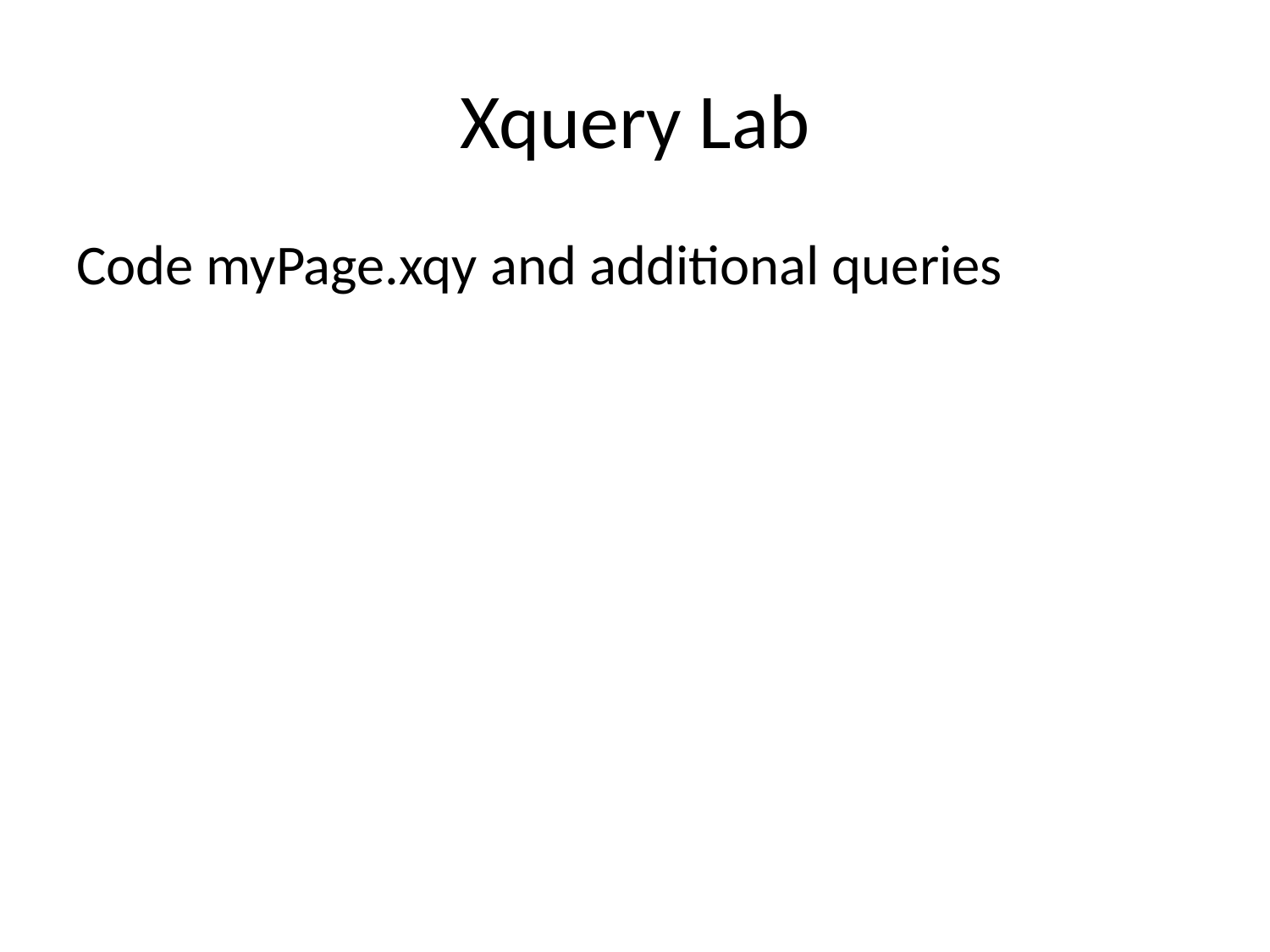

# Xquery Lab
Code myPage.xqy and additional queries